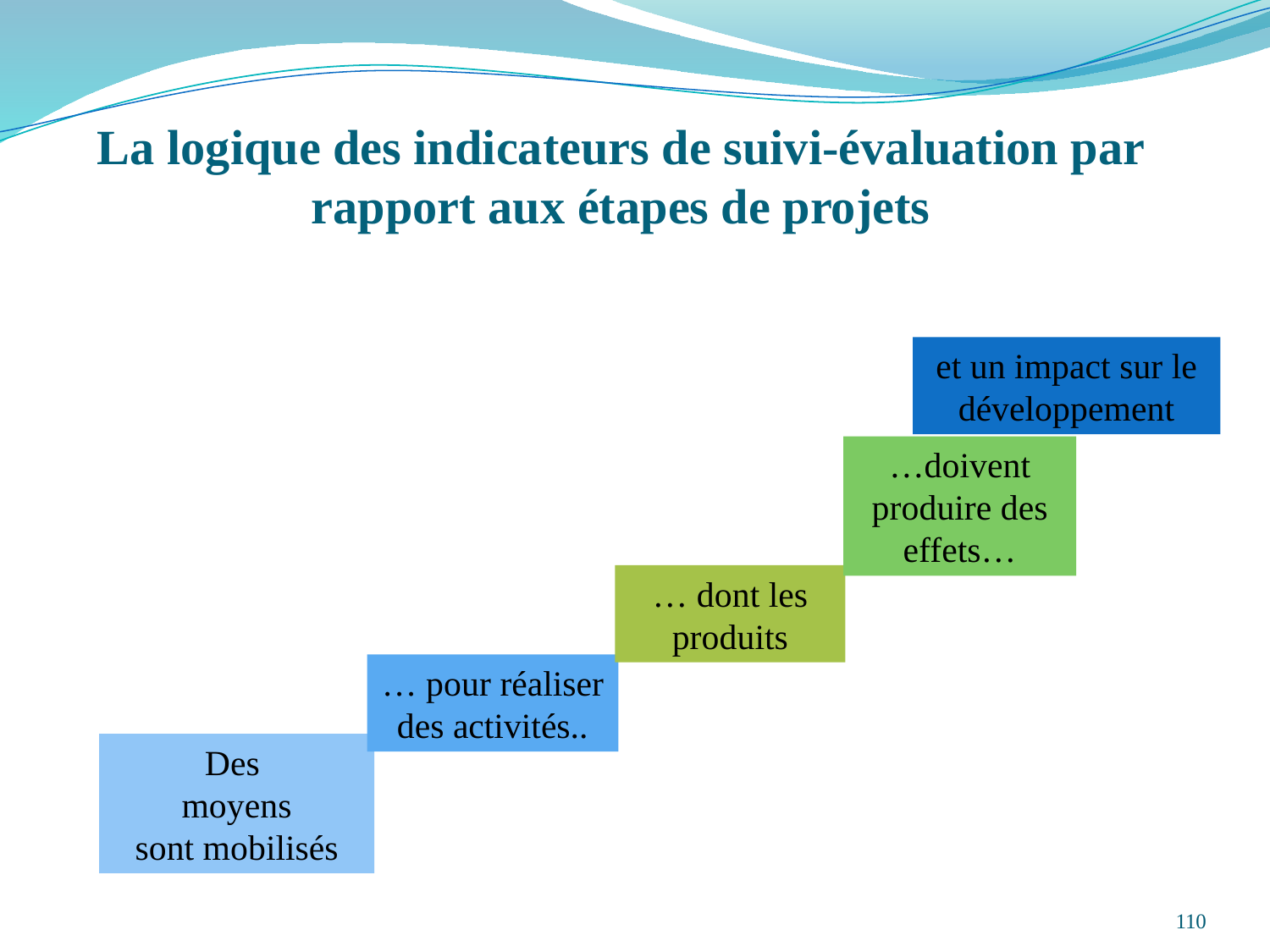

# La logique des indicateurs de suivi-évaluation par rapport aux étapes de projets
et un impact sur le développement
…doivent produire des effets…
… dont les produits
… pour réaliser des activités..
Des
moyens
sont mobilisés
110